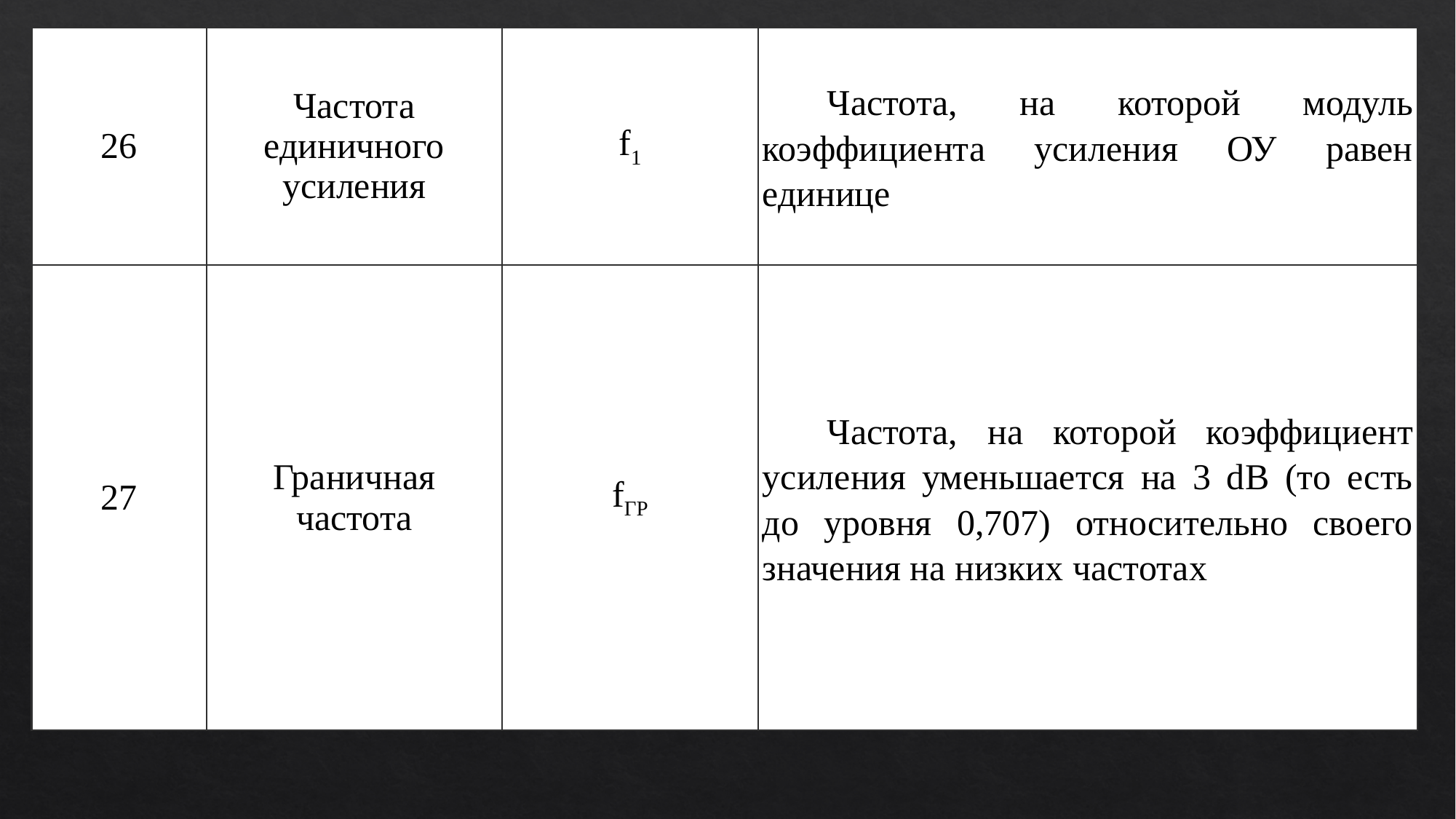

| 26 | Частота единичного усиления | f1 | Частота, на которой модуль коэффициента усиления ОУ равен единице |
| --- | --- | --- | --- |
| 27 | Граничная частота | fГР | Частота, на которой коэффициент усиления уменьшается на 3 dB (то есть до уровня 0,707) относительно своего значения на низких частотах |